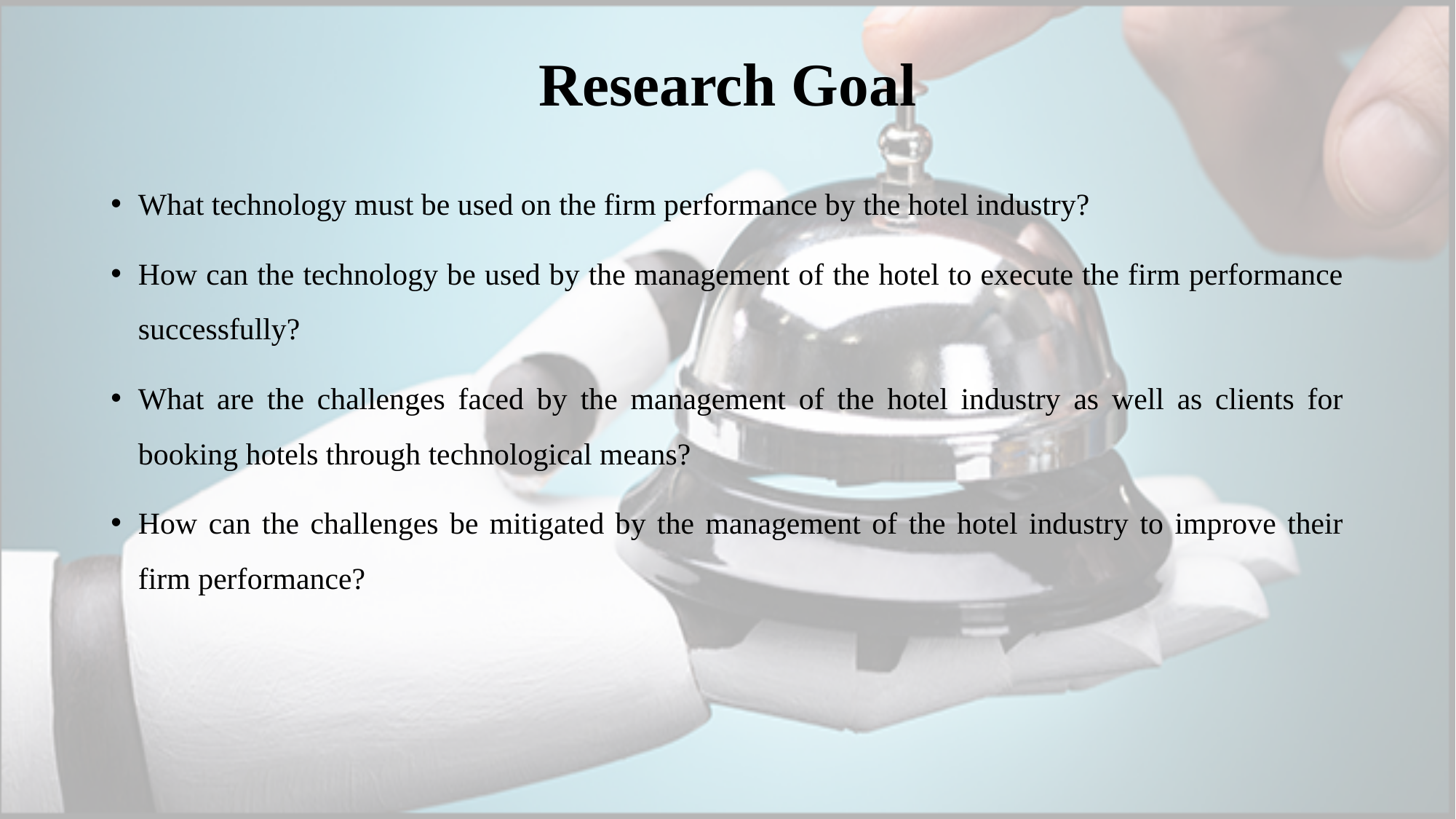

# Research Goal
What technology must be used on the firm performance by the hotel industry?
How can the technology be used by the management of the hotel to execute the firm performance successfully?
What are the challenges faced by the management of the hotel industry as well as clients for booking hotels through technological means?
How can the challenges be mitigated by the management of the hotel industry to improve their firm performance?